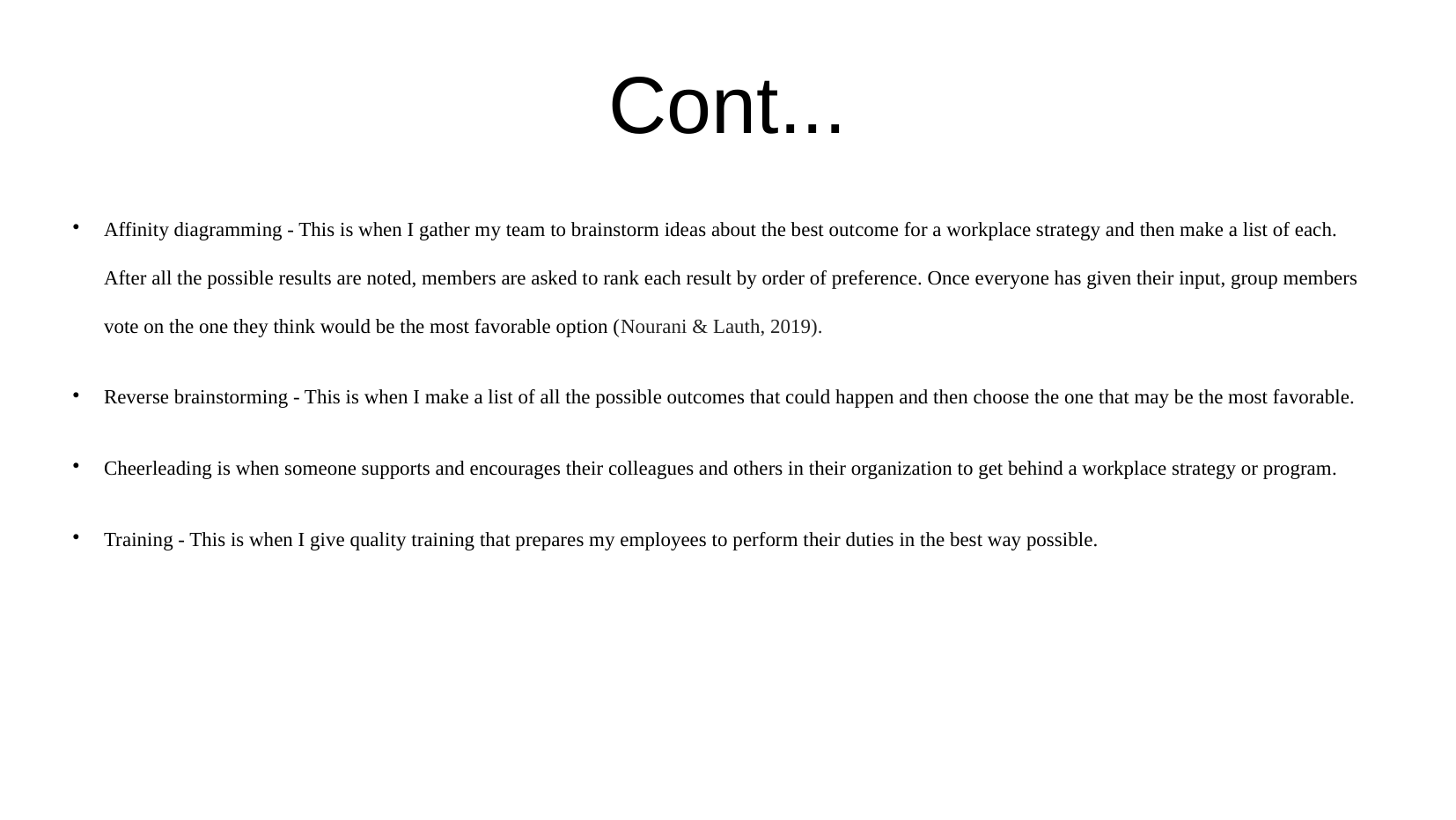

Cont...
Affinity diagramming - This is when I gather my team to brainstorm ideas about the best outcome for a workplace strategy and then make a list of each. After all the possible results are noted, members are asked to rank each result by order of preference. Once everyone has given their input, group members vote on the one they think would be the most favorable option (Nourani & Lauth, 2019).
Reverse brainstorming - This is when I make a list of all the possible outcomes that could happen and then choose the one that may be the most favorable.
Cheerleading is when someone supports and encourages their colleagues and others in their organization to get behind a workplace strategy or program.
Training - This is when I give quality training that prepares my employees to perform their duties in the best way possible.